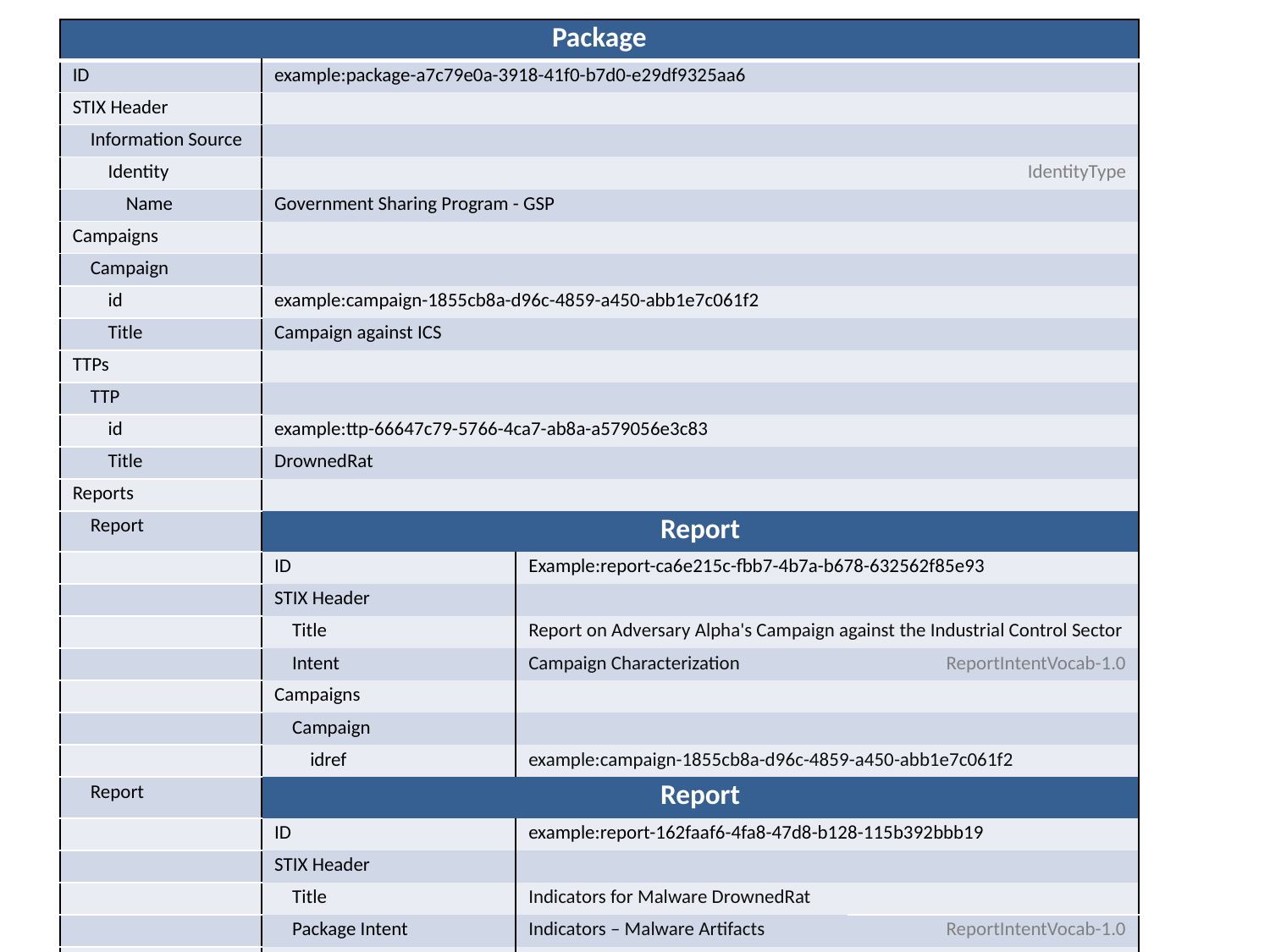

| Package |  |  |  |
| --- | --- | --- | --- |
| ID | example:package-a7c79e0a-3918-41f0-b7d0-e29df9325aa6 |  |  |
| STIX Header |  |  |  |
| Information Source |  |  |  |
| Identity | IdentityType |  |  |
| Name | Government Sharing Program - GSP |  |  |
| Campaigns |  |  |  |
| Campaign |  |  |  |
| id | example:campaign-1855cb8a-d96c-4859-a450-abb1e7c061f2 |  |  |
| Title | Campaign against ICS |  |  |
| TTPs |  |  |  |
| TTP |  |  |  |
| id | example:ttp-66647c79-5766-4ca7-ab8a-a579056e3c83 |  |  |
| Title | DrownedRat |  |  |
| Reports |  |  |  |
| Report | Report |  |  |
|  | ID | Example:report-ca6e215c-fbb7-4b7a-b678-632562f85e93 |  |
|  | STIX Header |  |  |
|  | Title | Report on Adversary Alpha's Campaign against the Industrial Control Sector |  |
|  | Intent | Campaign Characterization | ReportIntentVocab-1.0 |
|  | Campaigns |  |  |
|  | Campaign |  |  |
|  | idref | example:campaign-1855cb8a-d96c-4859-a450-abb1e7c061f2 |  |
| Report | Report |  |  |
|  | ID | example:report-162faaf6-4fa8-47d8-b128-115b392bbb19 |  |
|  | STIX Header |  |  |
|  | Title | Indicators for Malware DrownedRat |  |
|  | Package Intent | Indicators – Malware Artifacts | ReportIntentVocab-1.0 |
|  | TTPs |  |  |
|  | TTP |  |  |
|  | idref | example:ttp-66647c79-5766-4ca7-ab8a-a579056e3c83 |  |